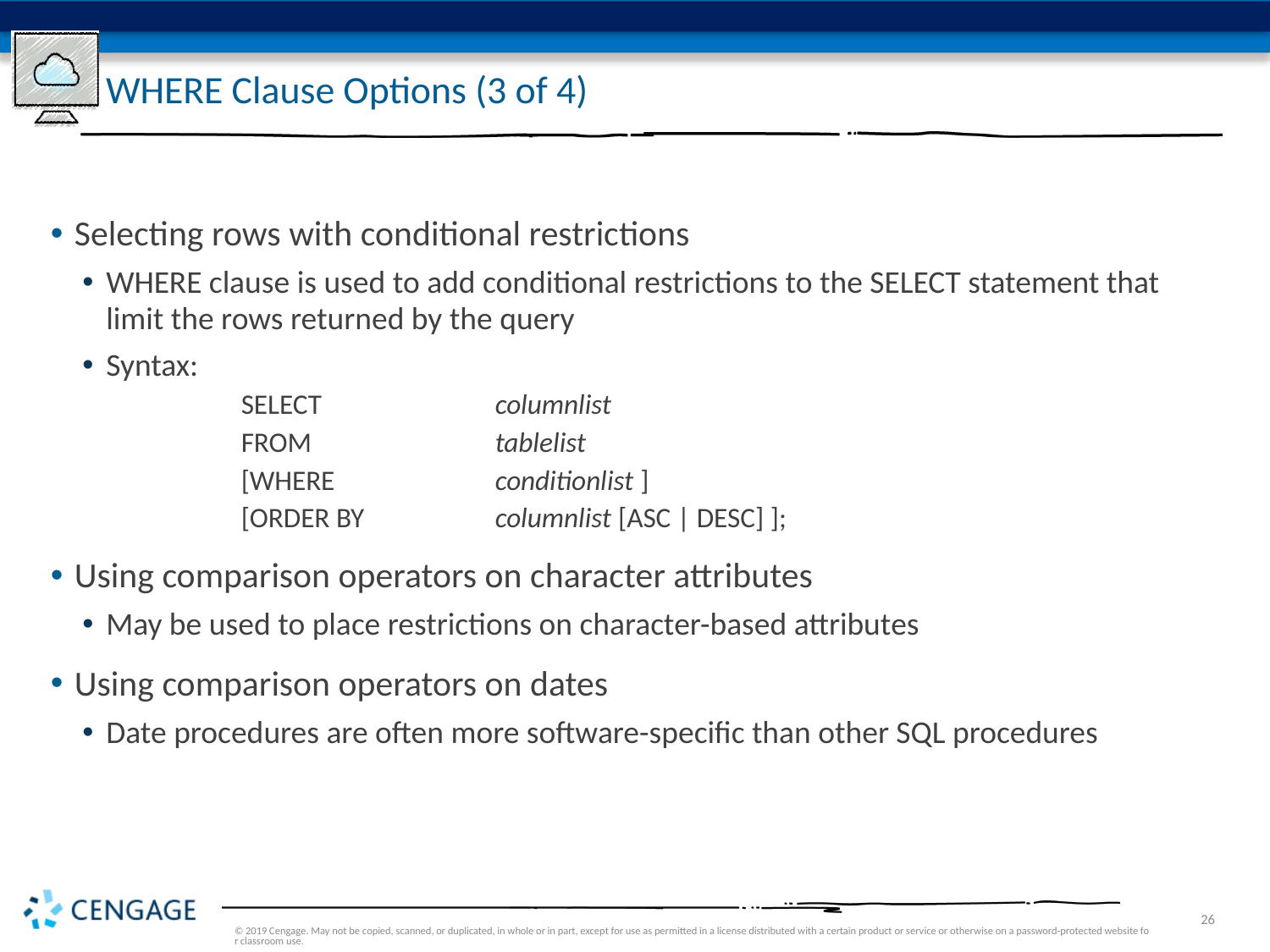

# WHERE Clause Options (3 of 4)
Selecting rows with conditional restrictions
WHERE clause is used to add conditional restrictions to the SELECT statement that limit the rows returned by the query
Syntax:
	SELECT 		columnlist
	FROM 		tablelist
	[WHERE 		conditionlist ]
	[ORDER BY 	columnlist [ASC | DESC] ];
Using comparison operators on character attributes
May be used to place restrictions on character-based attributes
Using comparison operators on dates
Date procedures are often more software-specific than other SQL procedures
© 2019 Cengage. May not be copied, scanned, or duplicated, in whole or in part, except for use as permitted in a license distributed with a certain product or service or otherwise on a password-protected website for classroom use.